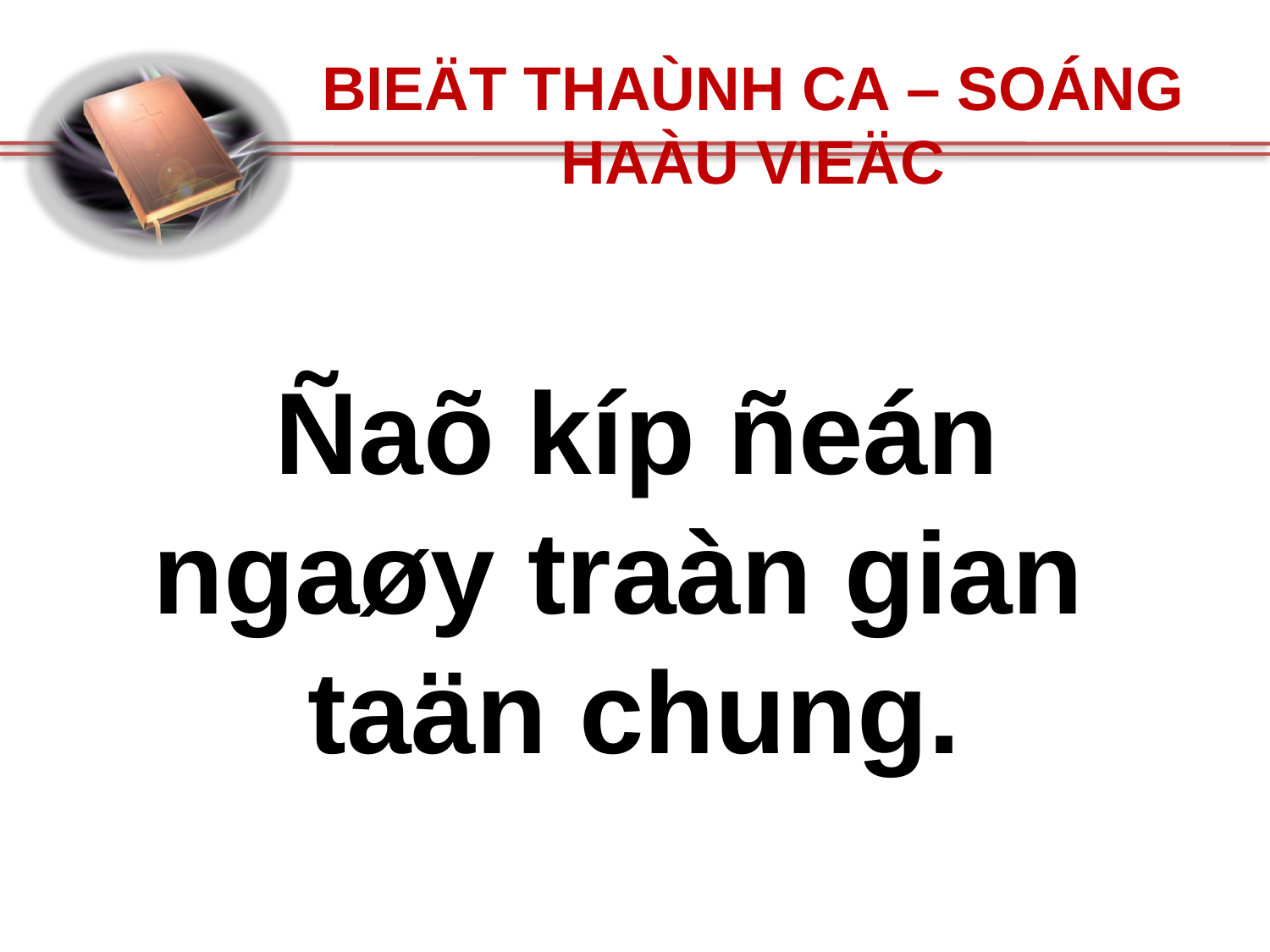

BIEÄT THAÙNH CA – SOÁNG HAÀU VIEÄC
Ñaõ kíp ñeán
ngaøy traàn gian
taän chung.